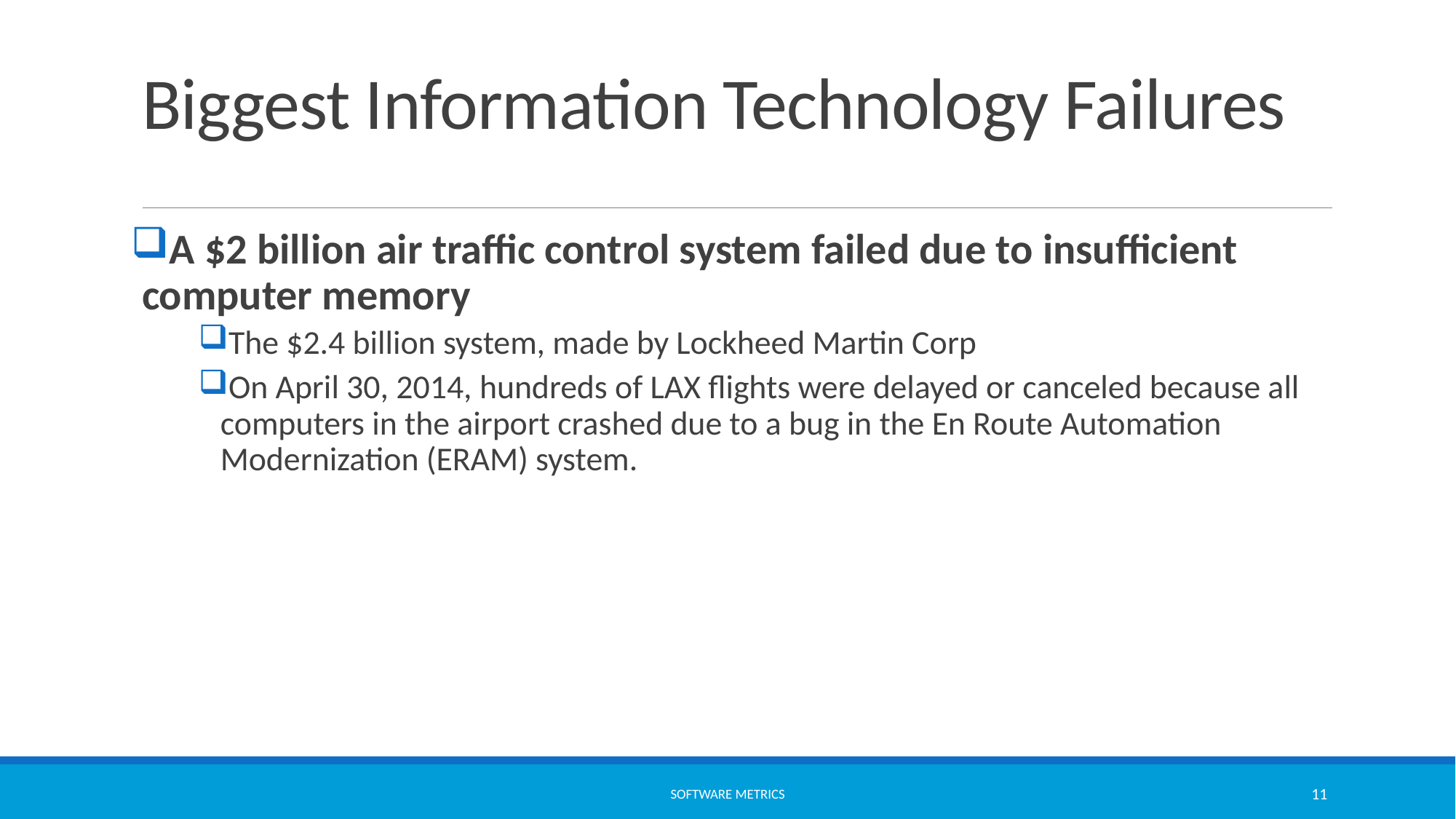

# Biggest Information Technology Failures

A $2 billion air traffic control system failed due to insufficient computer memory
The $2.4 billion system, made by Lockheed Martin Corp
On April 30, 2014, hundreds of LAX flights were delayed or canceled because all computers in the airport crashed due to a bug in the En Route Automation Modernization (ERAM) system.

software metrics
11